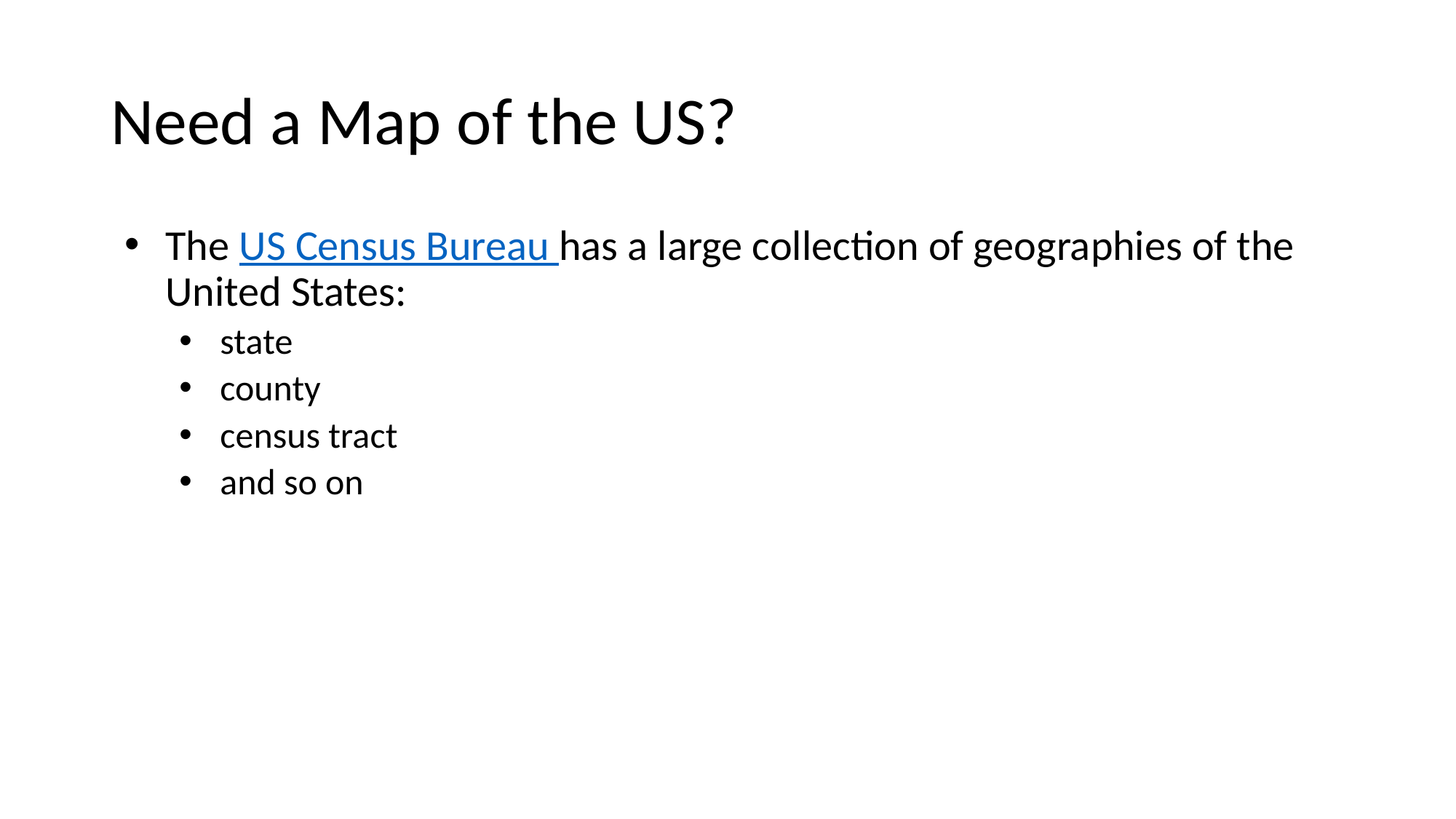

# Need a Map of the US?
The US Census Bureau has a large collection of geographies of the United States:
state
county
census tract
and so on